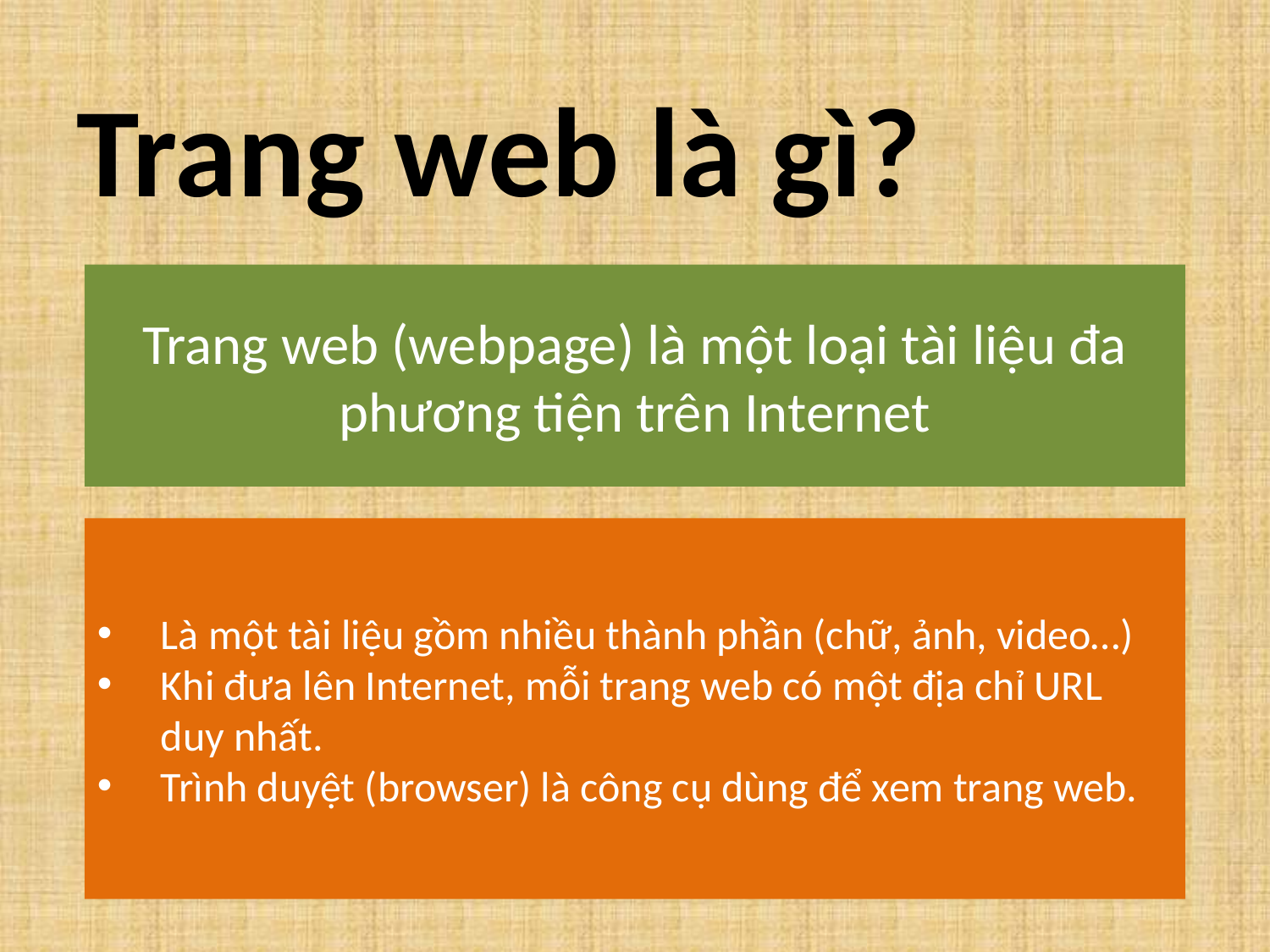

Trang web là gì?
Trang web (webpage) là một loại tài liệu đa phương tiện trên Internet
Là một tài liệu gồm nhiều thành phần (chữ, ảnh, video…)
Khi đưa lên Internet, mỗi trang web có một địa chỉ URL duy nhất.
Trình duyệt (browser) là công cụ dùng để xem trang web.